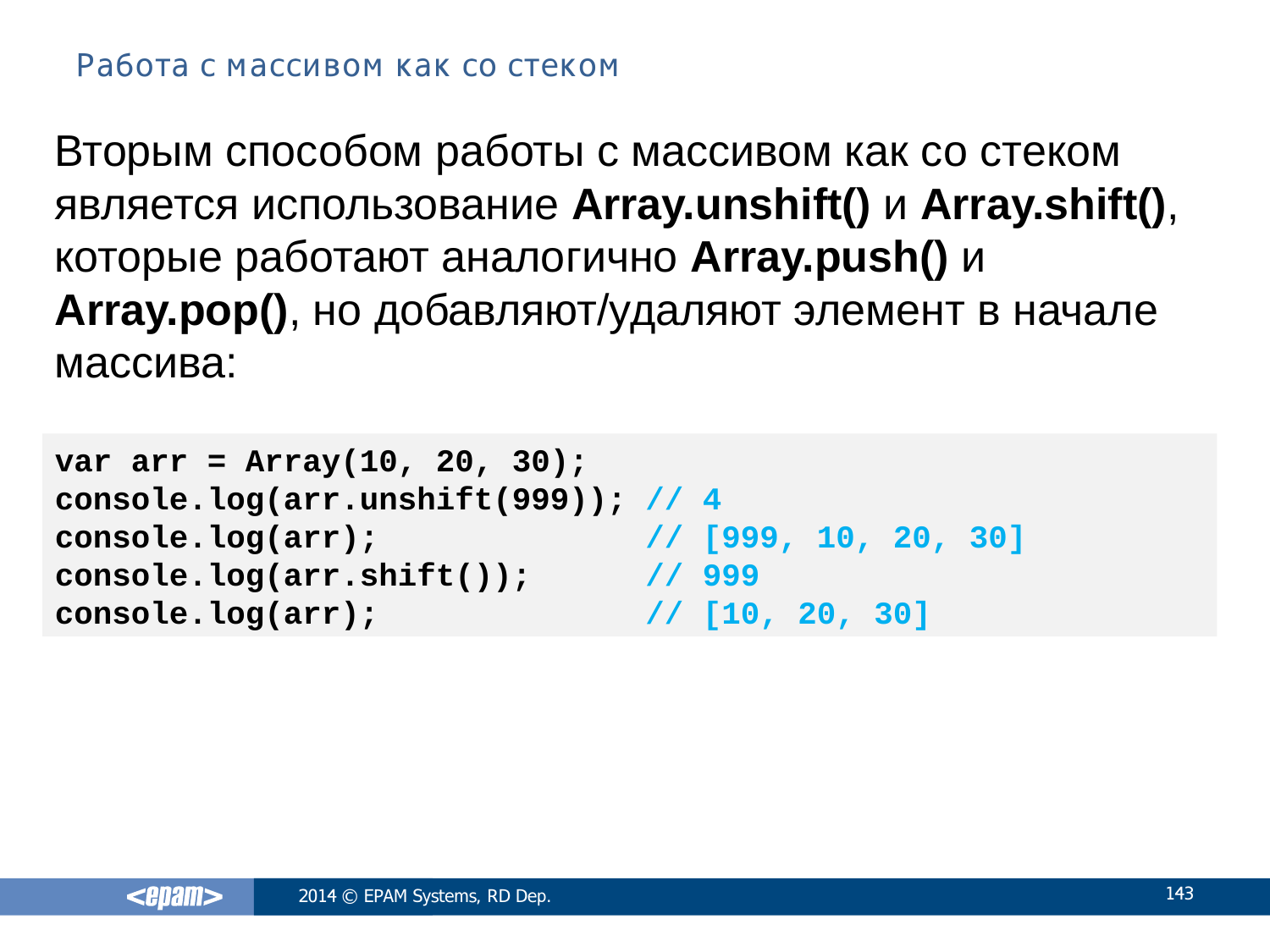

# Работа с массивом как со стеком
Вторым способом работы с массивом как со стеком является использование Array.unshift() и Array.shift(), которые работают аналогично Array.push() и Array.pop(), но добавляют/удаляют элемент в начале массива:
var arr = Array(10, 20, 30);
console.log(arr.unshift(999)); // 4
console.log(arr);              // [999, 10, 20, 30]
console.log(arr.shift());      // 999
console.log(arr);              // [10, 20, 30]
143
2014 © EPAM Systems, RD Dep.